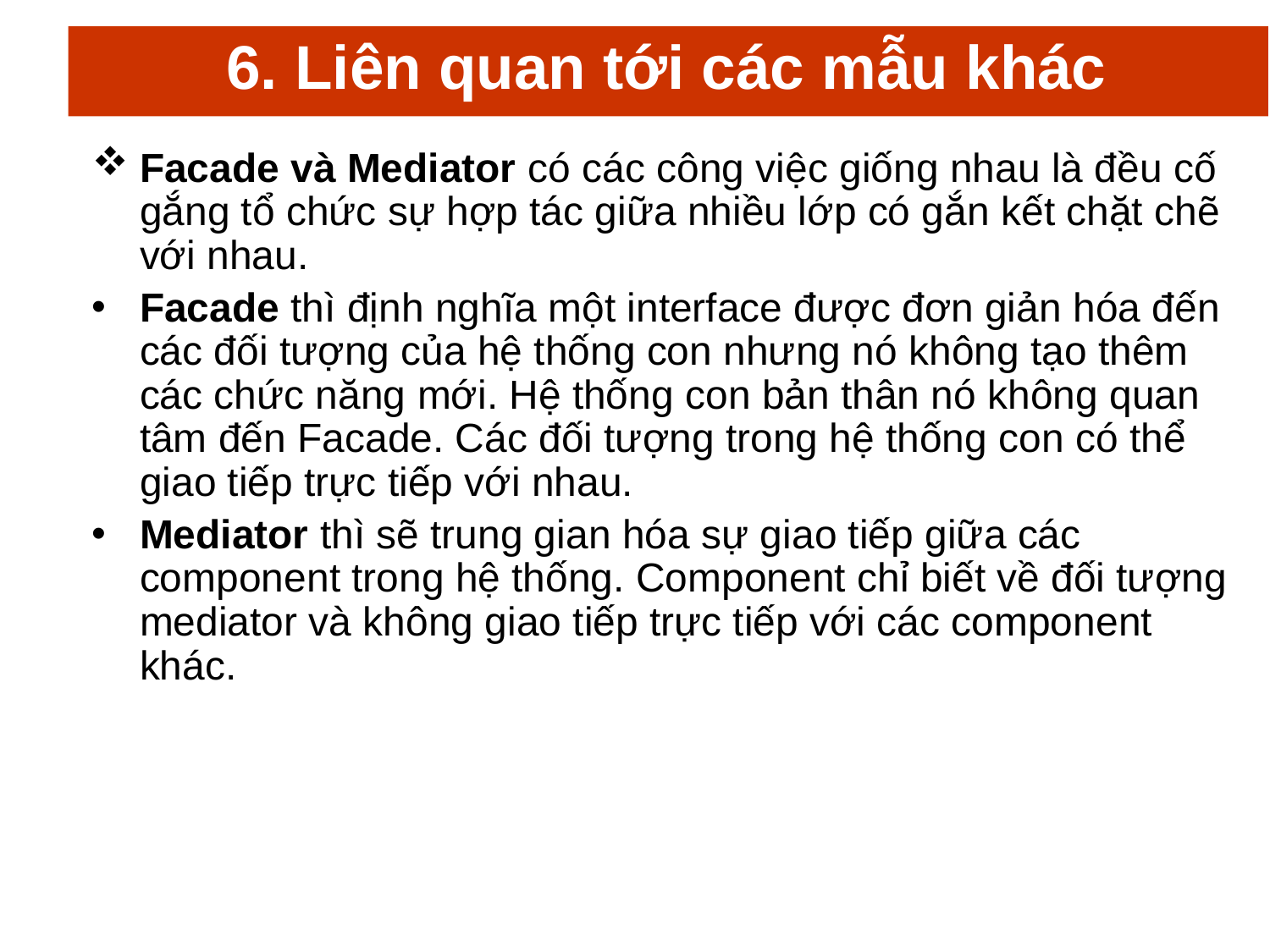

# 6. Liên quan tới các mẫu khác
Facade và Mediator có các công việc giống nhau là đều cố gắng tổ chức sự hợp tác giữa nhiều lớp có gắn kết chặt chẽ với nhau.
Facade thì định nghĩa một interface được đơn giản hóa đến các đối tượng của hệ thống con nhưng nó không tạo thêm các chức năng mới. Hệ thống con bản thân nó không quan tâm đến Facade. Các đối tượng trong hệ thống con có thể giao tiếp trực tiếp với nhau.
Mediator thì sẽ trung gian hóa sự giao tiếp giữa các component trong hệ thống. Component chỉ biết về đối tượng mediator và không giao tiếp trực tiếp với các component khác.